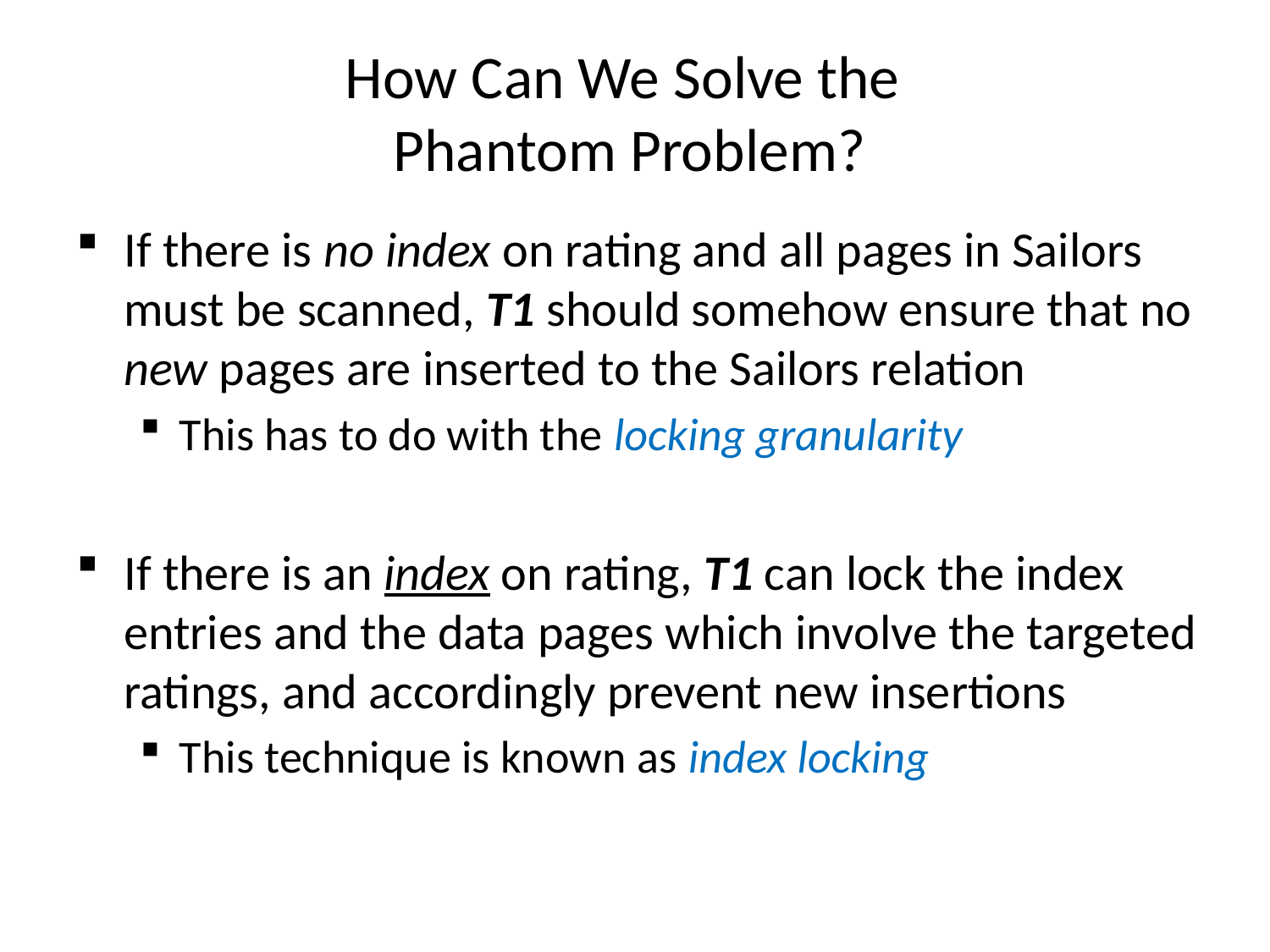

# How Can We Solve the Phantom Problem?
If there is no index on rating and all pages in Sailors must be scanned, T1 should somehow ensure that no new pages are inserted to the Sailors relation
This has to do with the locking granularity

If there is an index on rating, T1 can lock the index entries and the data pages which involve the targeted ratings, and accordingly prevent new insertions
This technique is known as index locking